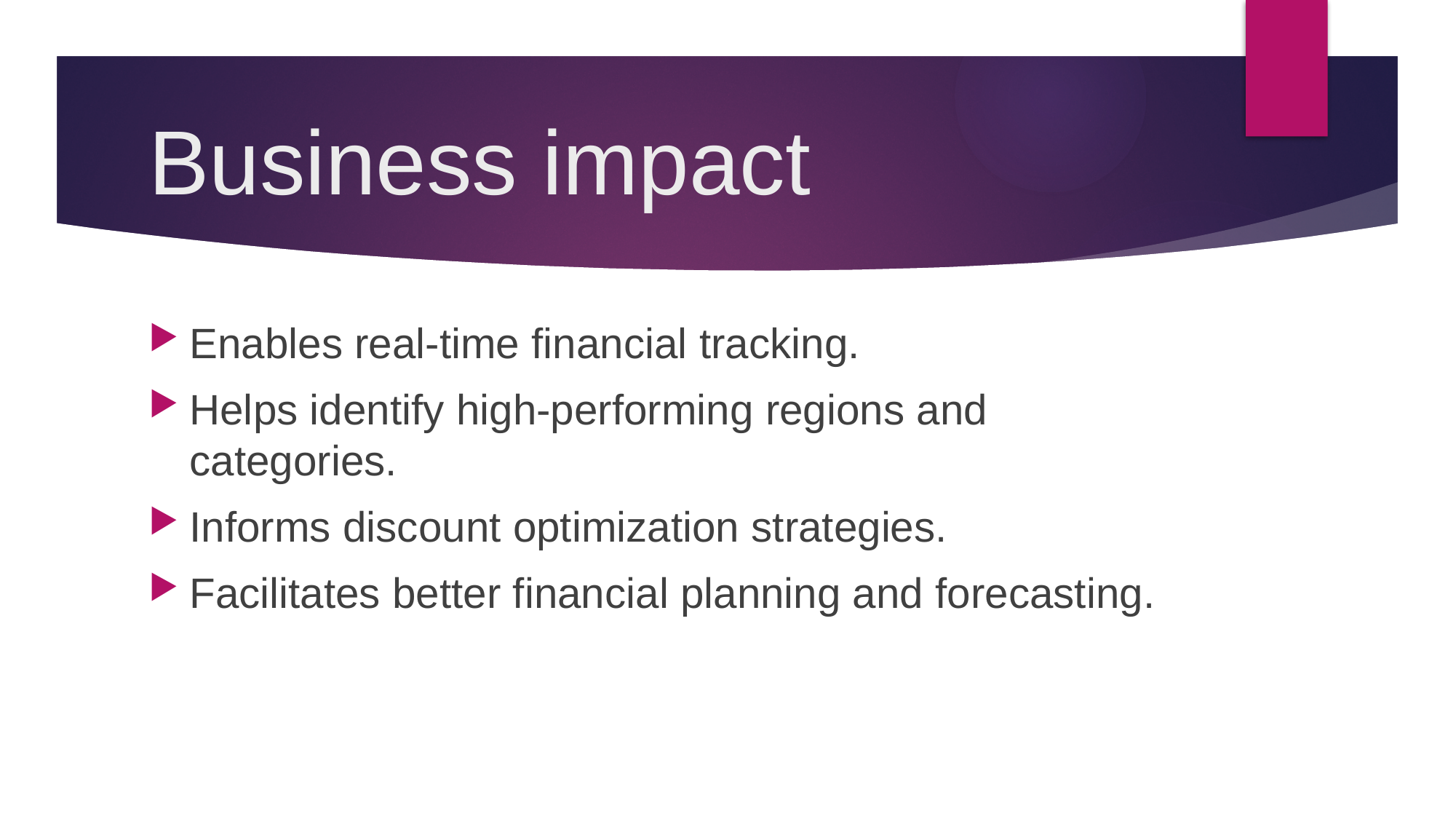

# Business impact
Enables real-time financial tracking.
Helps identify high-performing regions and categories.
Informs discount optimization strategies.
Facilitates better financial planning and forecasting.